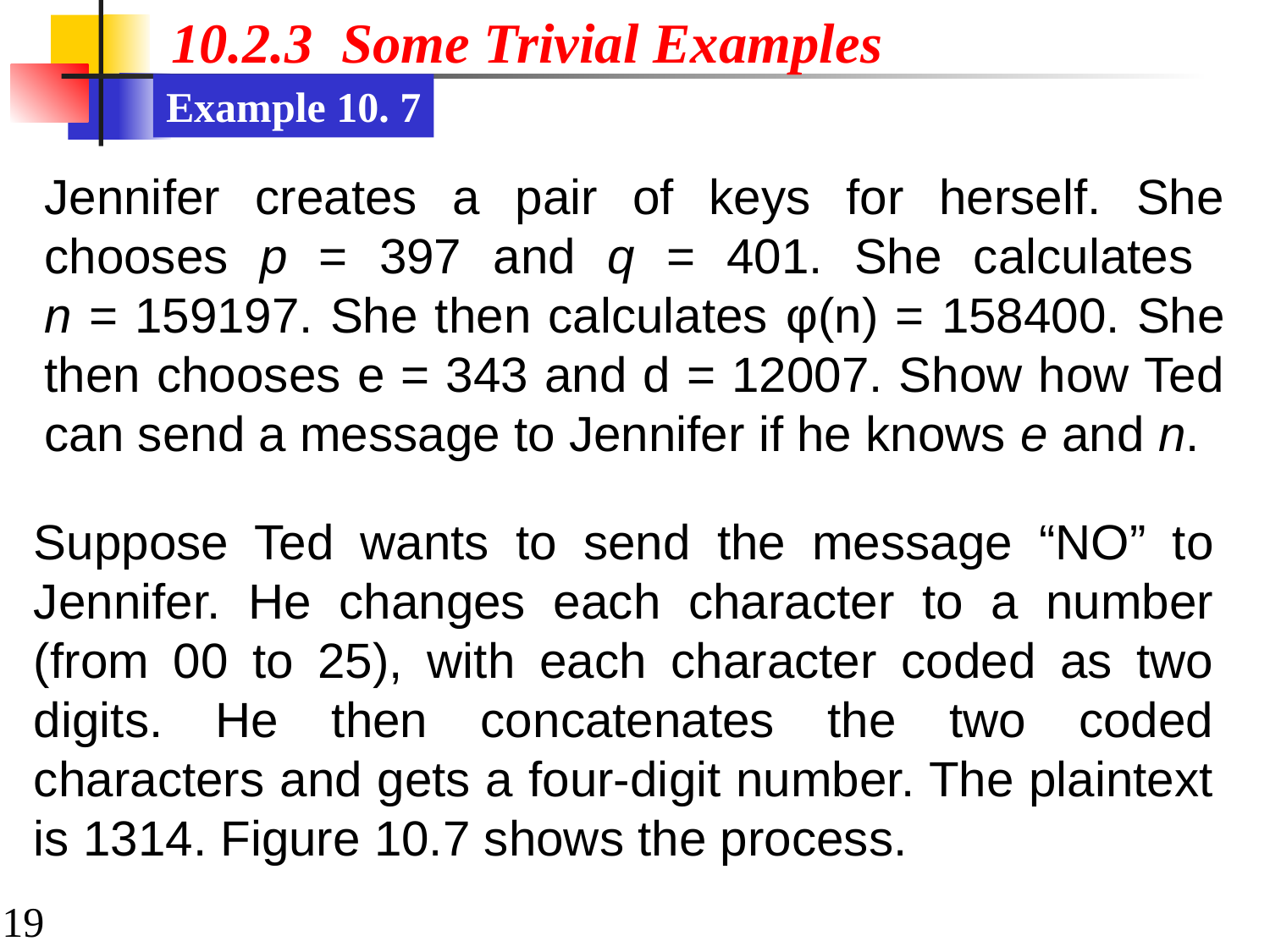

10.2.3  Some Trivial Examples

Example 10. 7
Jennifer creates a pair of keys for herself. She chooses p = 397 and q = 401. She calculates
n = 159197. She then calculates φ(n) = 158400. She then chooses e = 343 and d = 12007. Show how Ted can send a message to Jennifer if he knows e and n.
Suppose Ted wants to send the message “NO” to Jennifer. He changes each character to a number (from 00 to 25), with each character coded as two digits. He then concatenates the two coded characters and gets a four-digit number. The plaintext is 1314. Figure 10.7 shows the process.
19